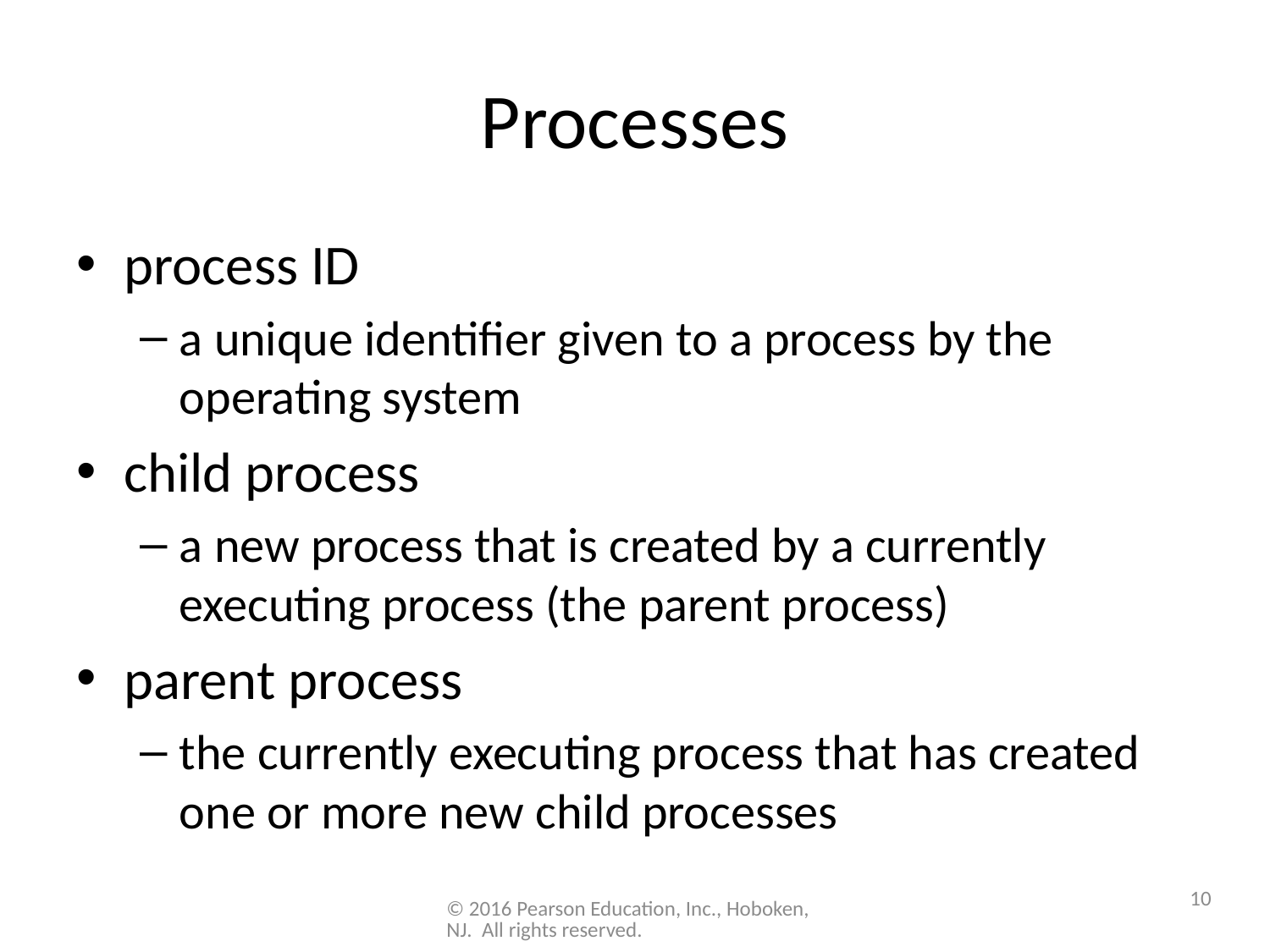

# Processes
process ID
a unique identifier given to a process by the operating system
child process
a new process that is created by a currently executing process (the parent process)
parent process
the currently executing process that has created one or more new child processes
10
© 2016 Pearson Education, Inc., Hoboken, NJ.  All rights reserved.